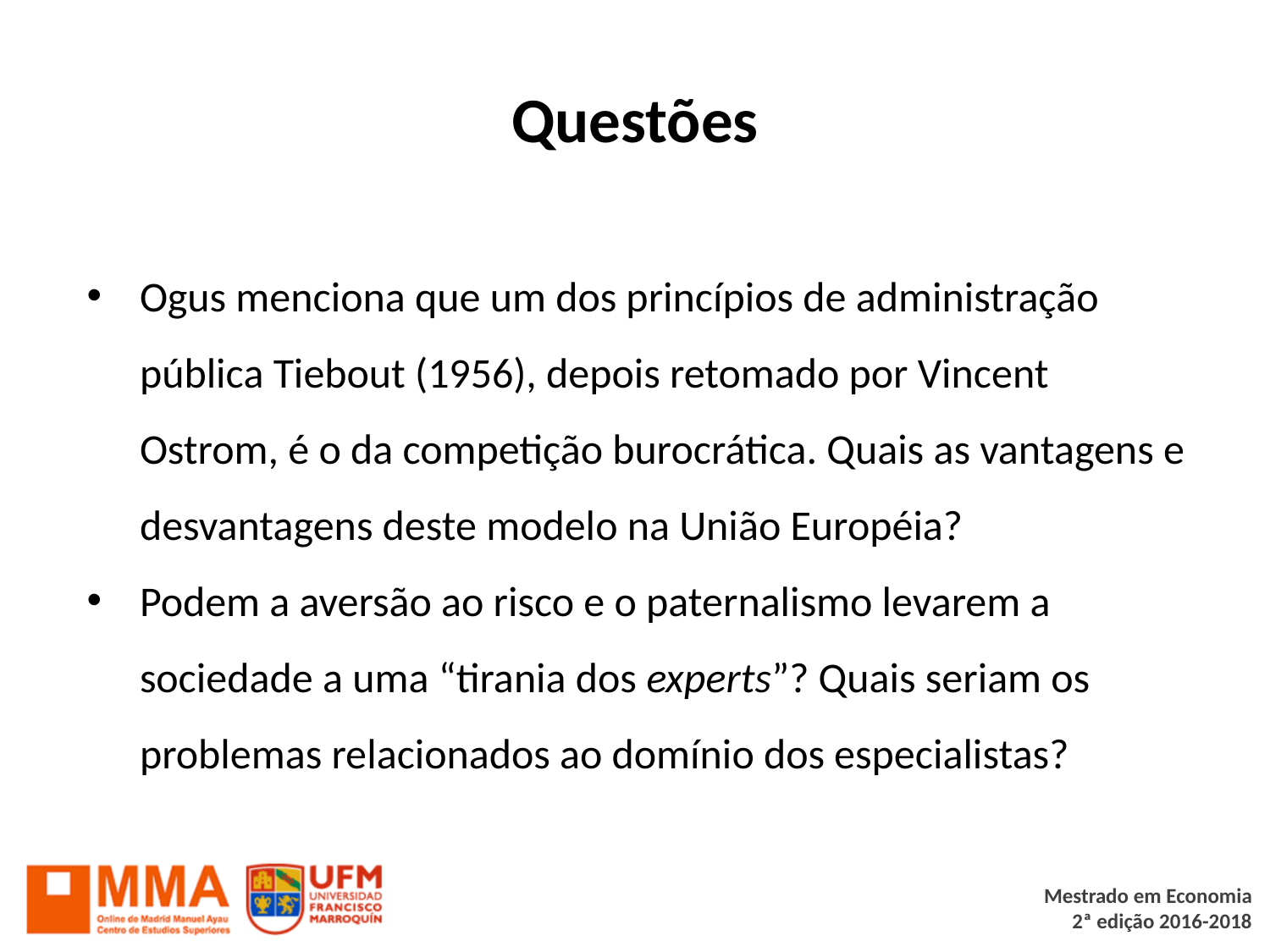

# Questões
Ogus menciona que um dos princípios de administração pública Tiebout (1956), depois retomado por Vincent Ostrom, é o da competição burocrática. Quais as vantagens e desvantagens deste modelo na União Européia?
Podem a aversão ao risco e o paternalismo levarem a sociedade a uma “tirania dos experts”? Quais seriam os problemas relacionados ao domínio dos especialistas?